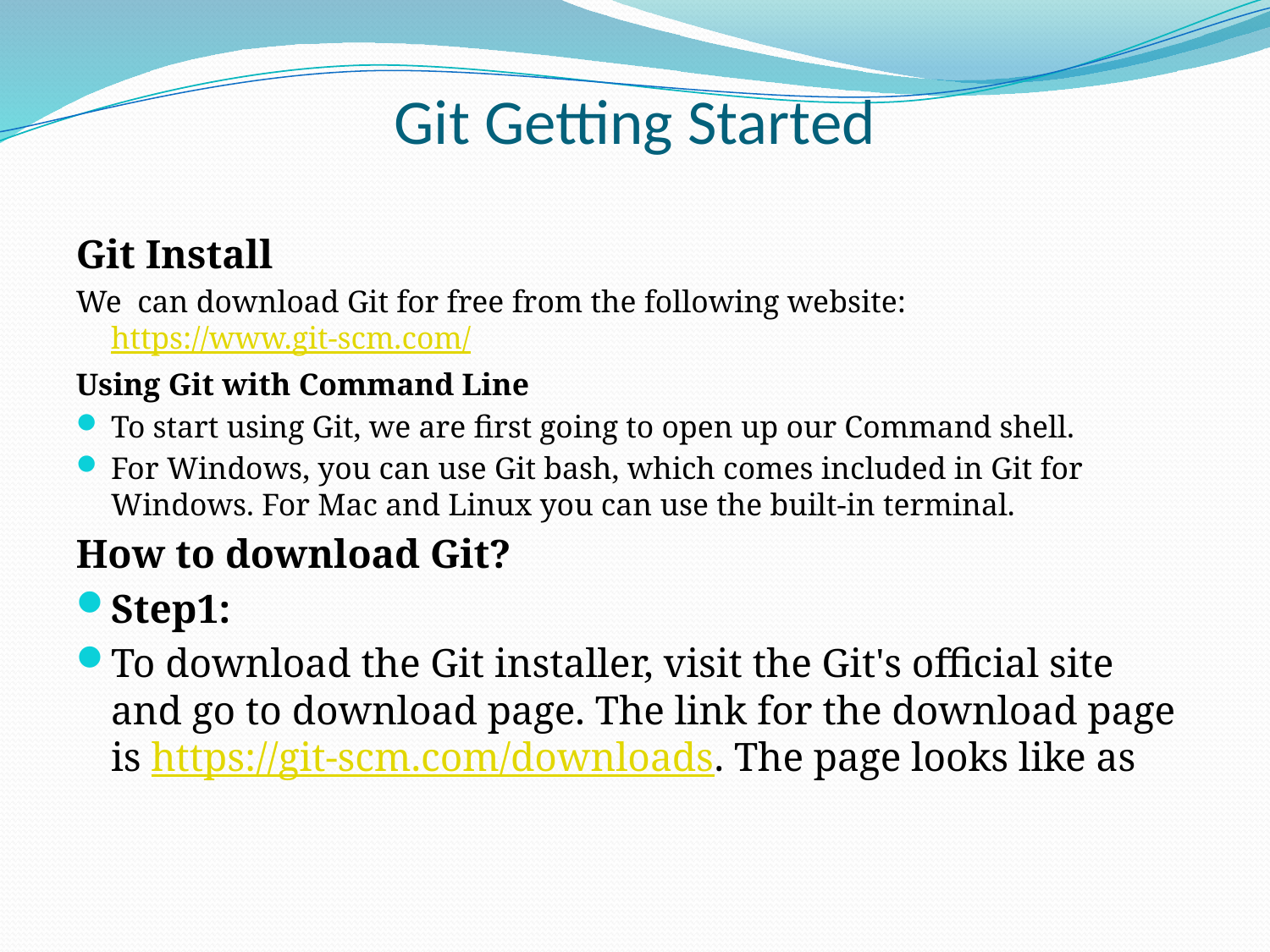

# Git Getting Started

Git Install
We  can download Git for free from the following website: https://www.git-scm.com/
Using Git with Command Line
To start using Git, we are first going to open up our Command shell.
For Windows, you can use Git bash, which comes included in Git for Windows. For Mac and Linux you can use the built-in terminal.
How to download Git?
Step1:
To download the Git installer, visit the Git's official site and go to download page. The link for the download page is https://git-scm.com/downloads. The page looks like as